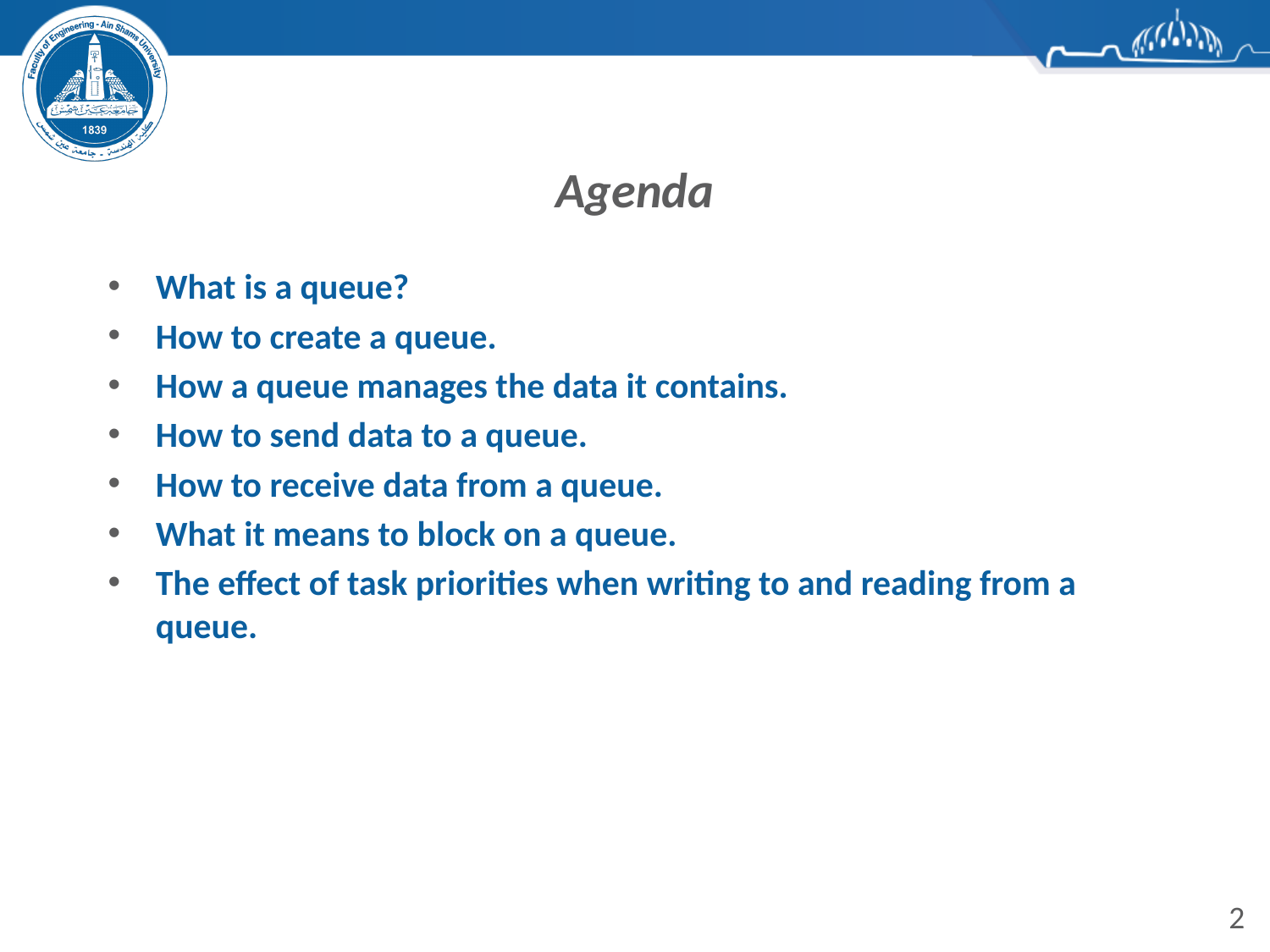

# Agenda
What is a queue?
How to create a queue.
How a queue manages the data it contains.
How to send data to a queue.
How to receive data from a queue.
What it means to block on a queue.
The effect of task priorities when writing to and reading from a queue.